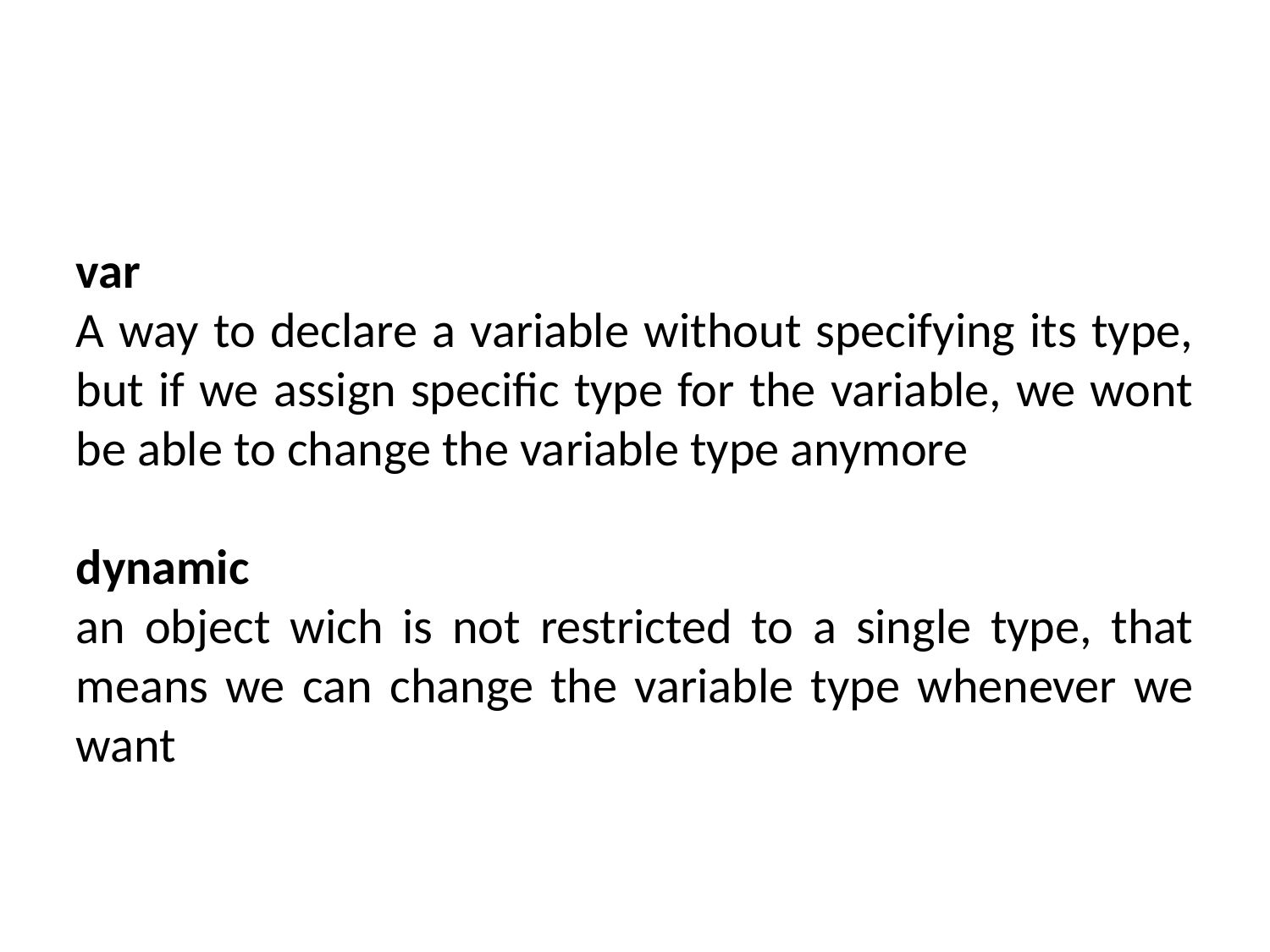

var
A way to declare a variable without specifying its type, but if we assign specific type for the variable, we wont be able to change the variable type anymore

dynamic
an object wich is not restricted to a single type, that means we can change the variable type whenever we want